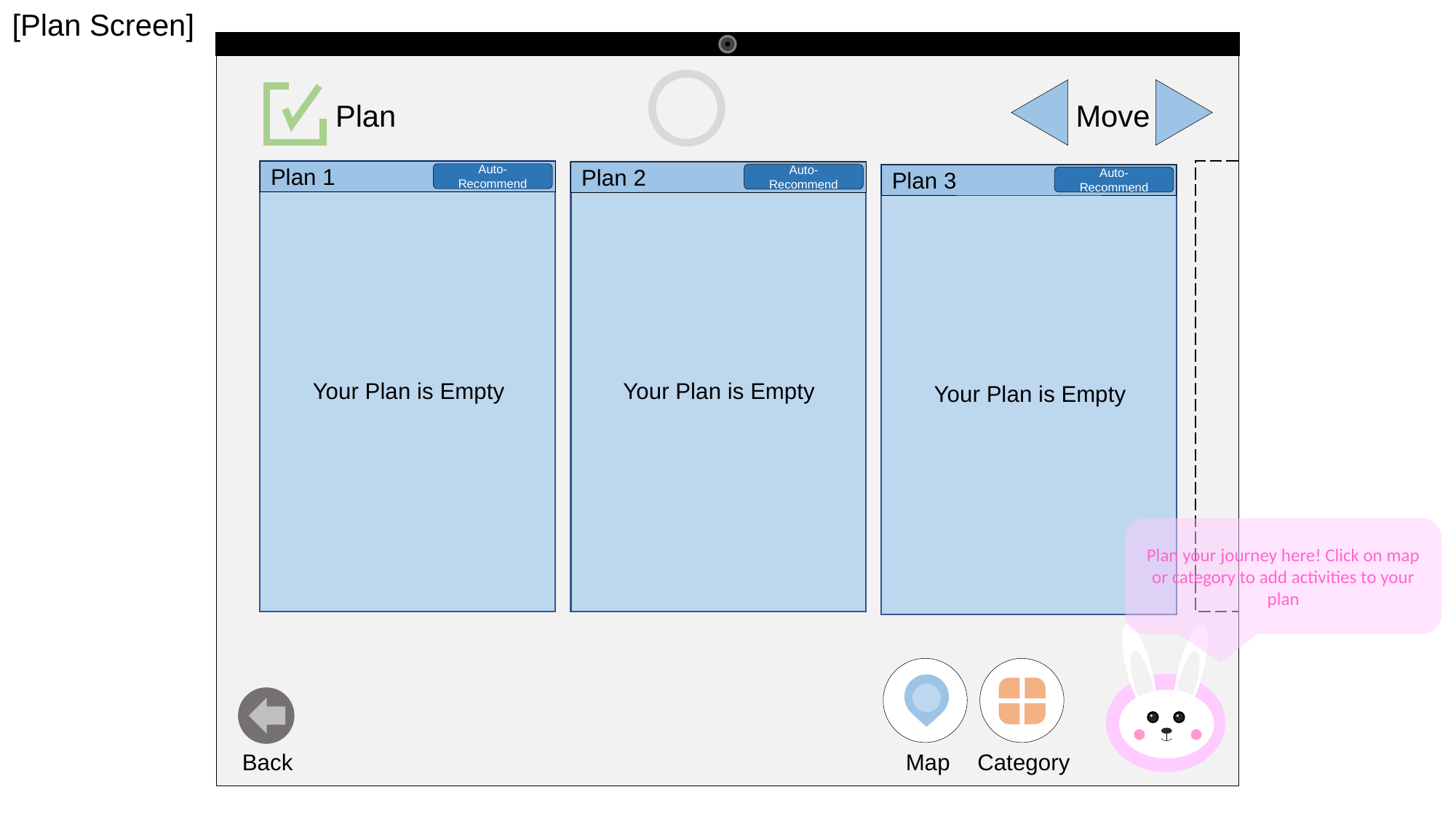

[Plan Screen]

Plan
Move
Plan 1

Your Plan is Empty

Auto-Recommend
Plan 2

Auto-Recommend
Your Plan is Empty
Plan 3

Auto-Recommend
Your Plan is Empty

Add a Plan

Plan your journey here! Click on map or category to add activities to your plan

Map

Category

Back